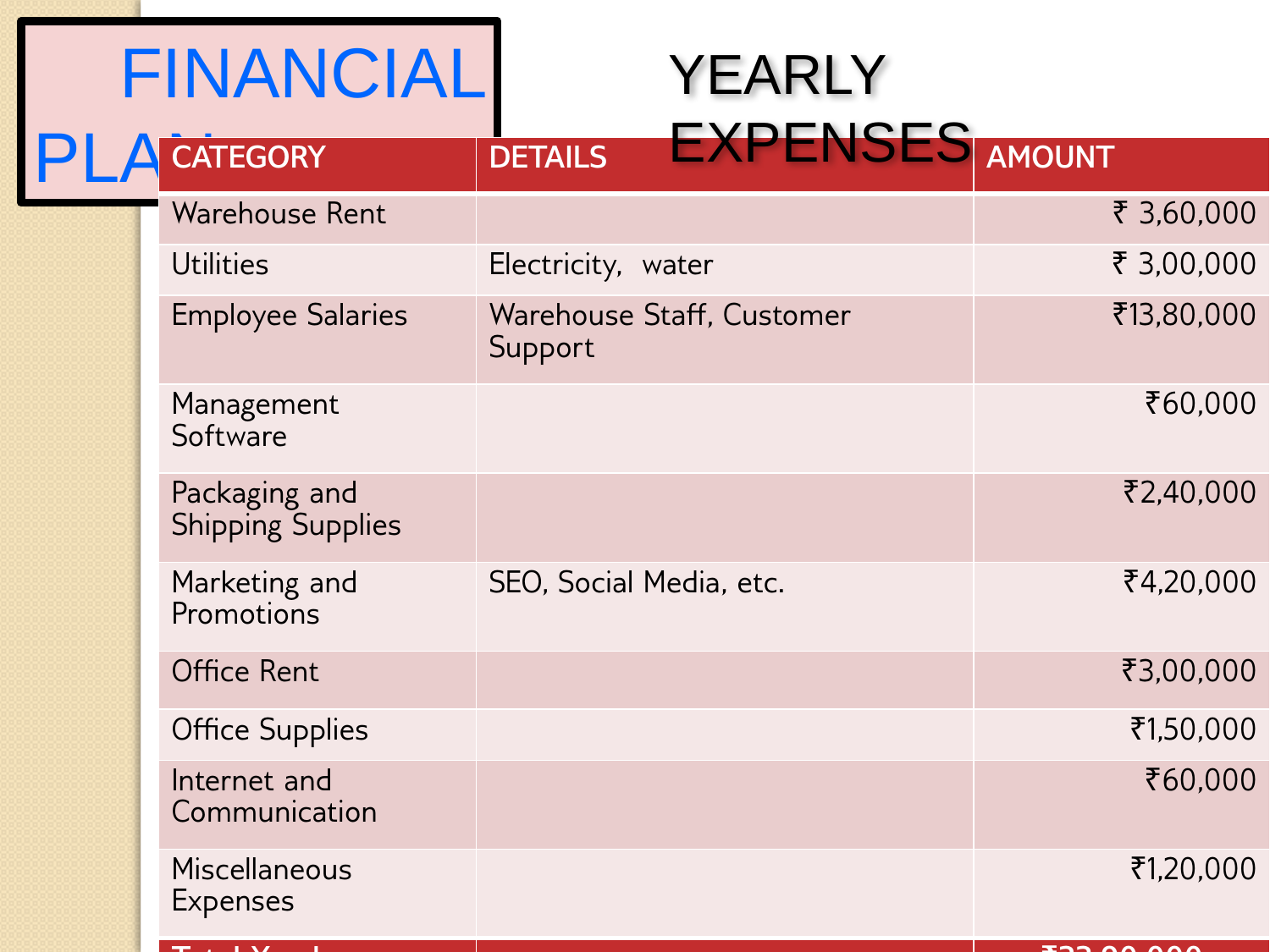

FINANCIAL PLAN
YEARLY EXPENSES
| CATEGORY | DETAILS | AMOUNT |
| --- | --- | --- |
| Warehouse Rent |  | ₹ 3,60,000 |
| Utilities | Electricity, water | ₹ 3,00,000 |
| Employee Salaries | Warehouse Staff, Customer Support | ₹13,80,000 |
| Management Software |  | ₹60,000 |
| Packaging and Shipping Supplies |  | ₹2,40,000 |
| Marketing and Promotions | SEO, Social Media, etc. | ₹4,20,000 |
| Office Rent |  | ₹3,00,000 |
| Office Supplies |  | ₹1,50,000 |
| Internet and Communication |  | ₹60,000 |
| Miscellaneous Expenses |  | ₹1,20,000 |
| Total Yearly Expenses |  | ₹33,90,000 |